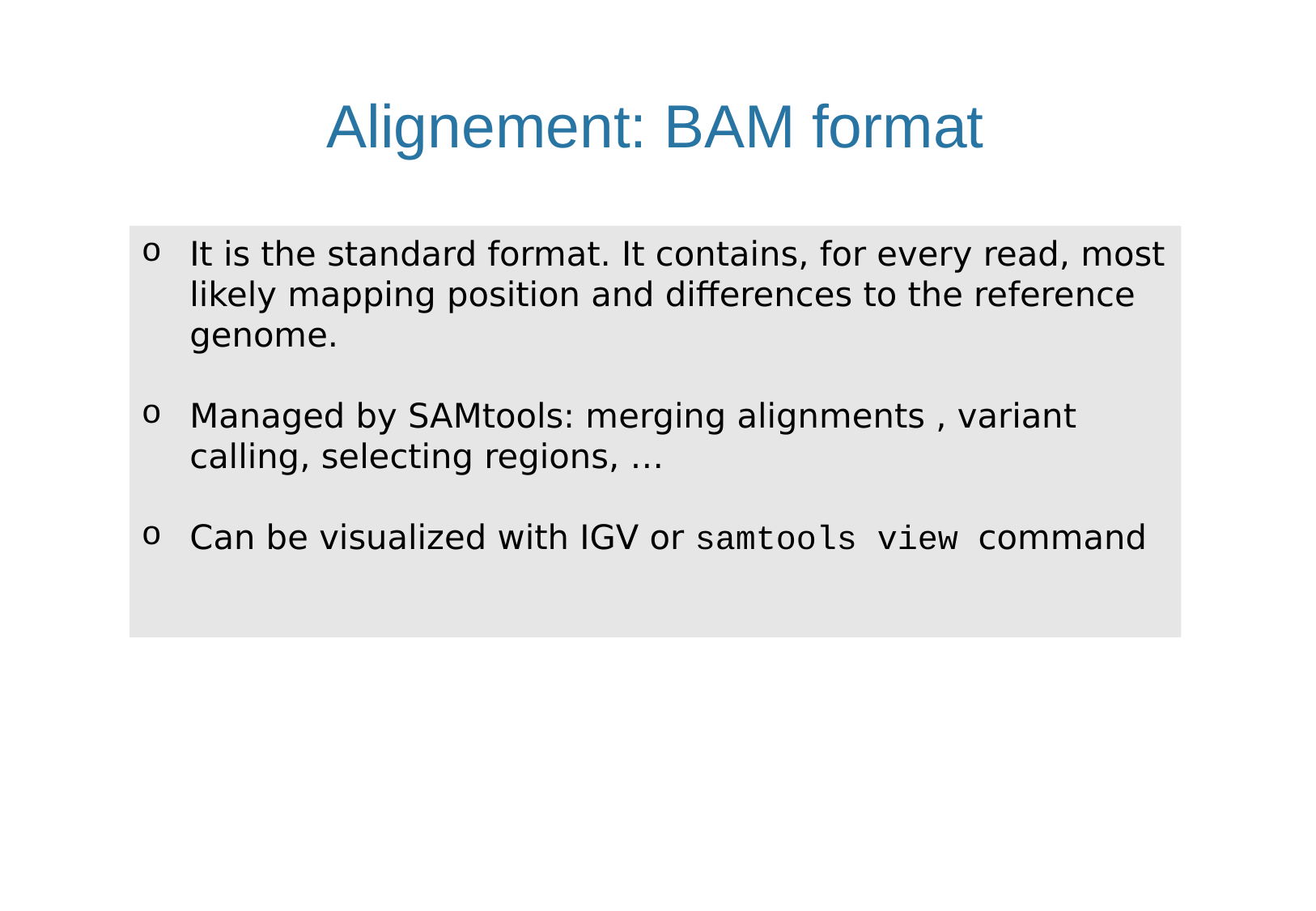

Alignement: BAM format
It is the standard format. It contains, for every read, most likely mapping position and differences to the reference genome.

Managed by SAMtools: merging alignments , variant calling, selecting regions, …

Can be visualized with IGV or samtools view command